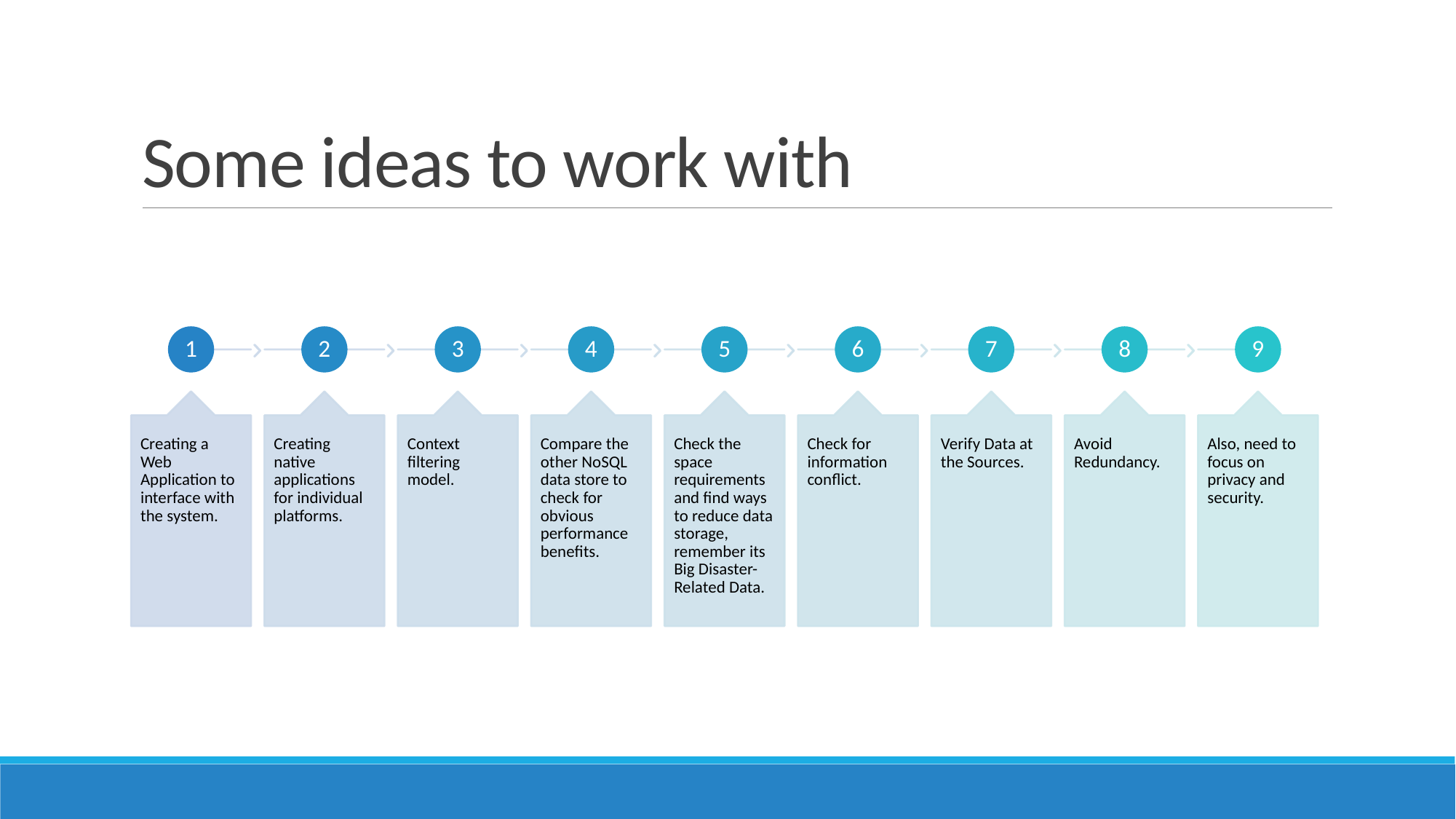

# Some ideas to work with
1
Creating a Web Application to interface with the system.
2
Creating native applications for individual platforms.
3
Context filtering model.
4
Compare the other NoSQL data store to check for obvious performance benefits.
5
Check the space requirements and find ways to reduce data storage, remember its Big Disaster-Related Data.
6
Check for information conflict.
7
Verify Data at the Sources.
8
Avoid Redundancy.
9
Also, need to focus on privacy and security.